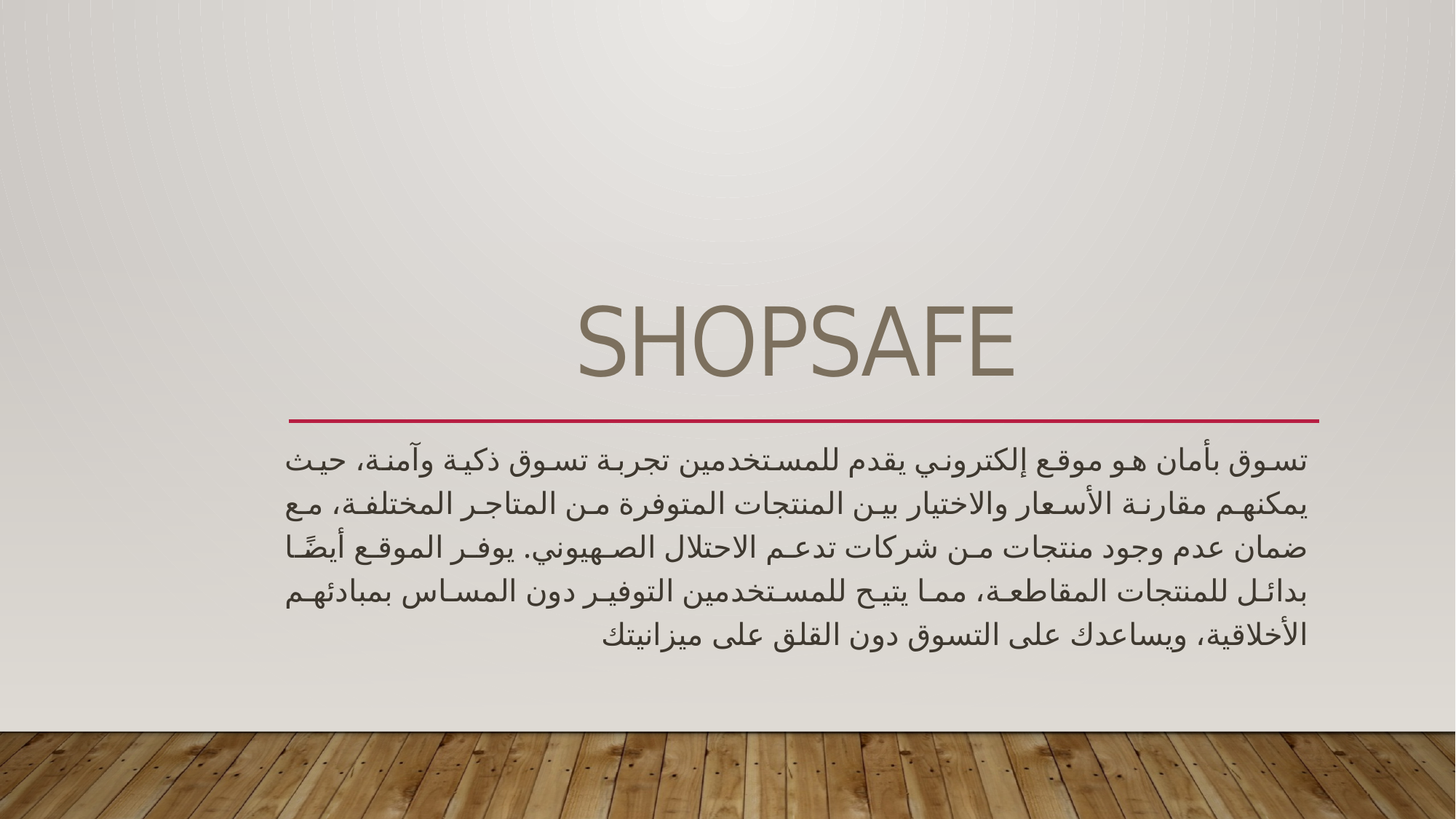

# ShopSafe
تسوق بأمان هو موقع إلكتروني يقدم للمستخدمين تجربة تسوق ذكية وآمنة، حيث يمكنهم مقارنة الأسعار والاختيار بين المنتجات المتوفرة من المتاجر المختلفة، مع ضمان عدم وجود منتجات من شركات تدعم الاحتلال الصهيوني. يوفر الموقع أيضًا بدائل للمنتجات المقاطعة، مما يتيح للمستخدمين التوفير دون المساس بمبادئهم الأخلاقية، ويساعدك على التسوق دون القلق على ميزانيتك